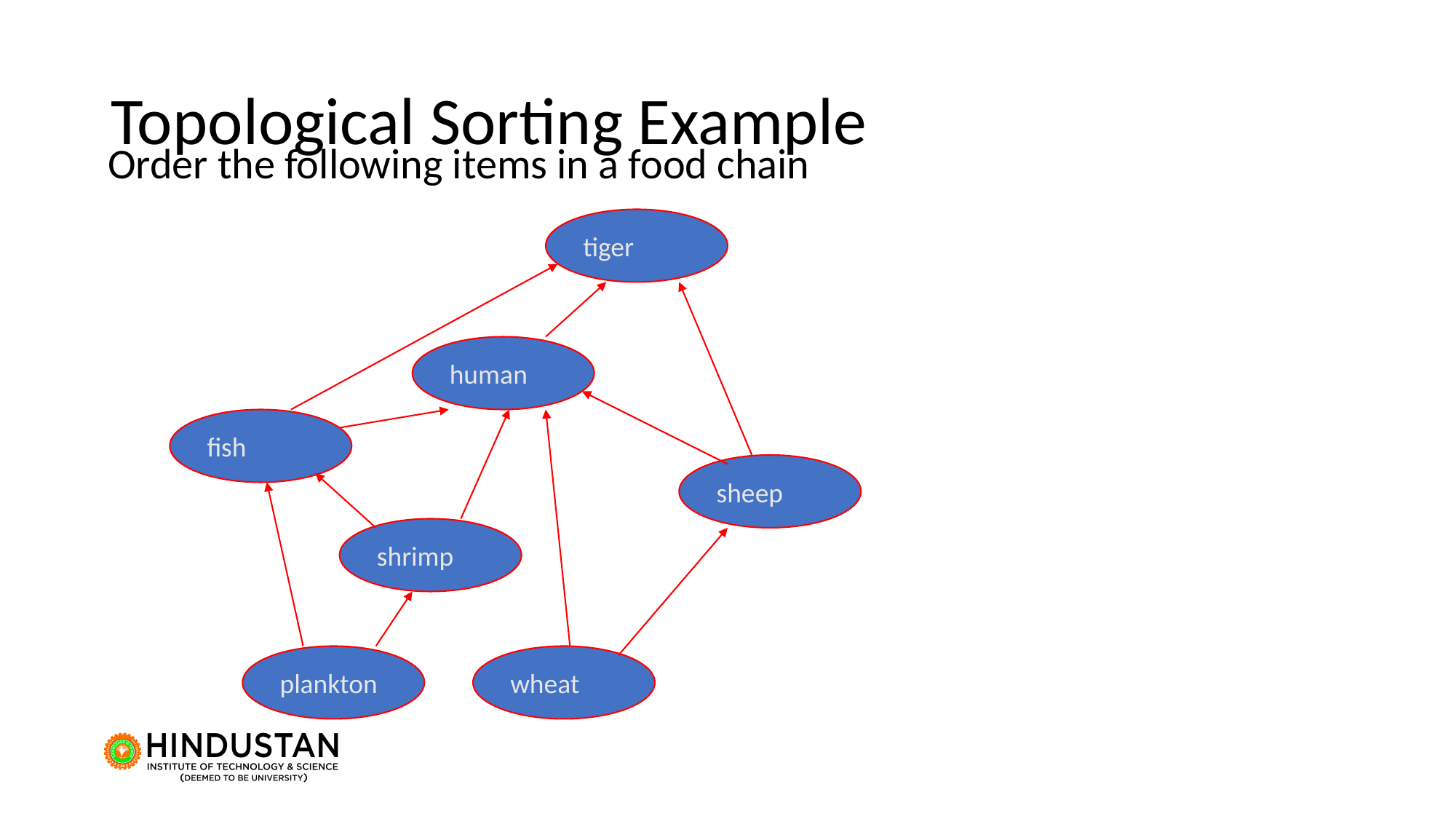

# Topological Sorting Example
Order the following items in a food chain

tiger

human

fish

sheep

shrimp

plankton
wheat